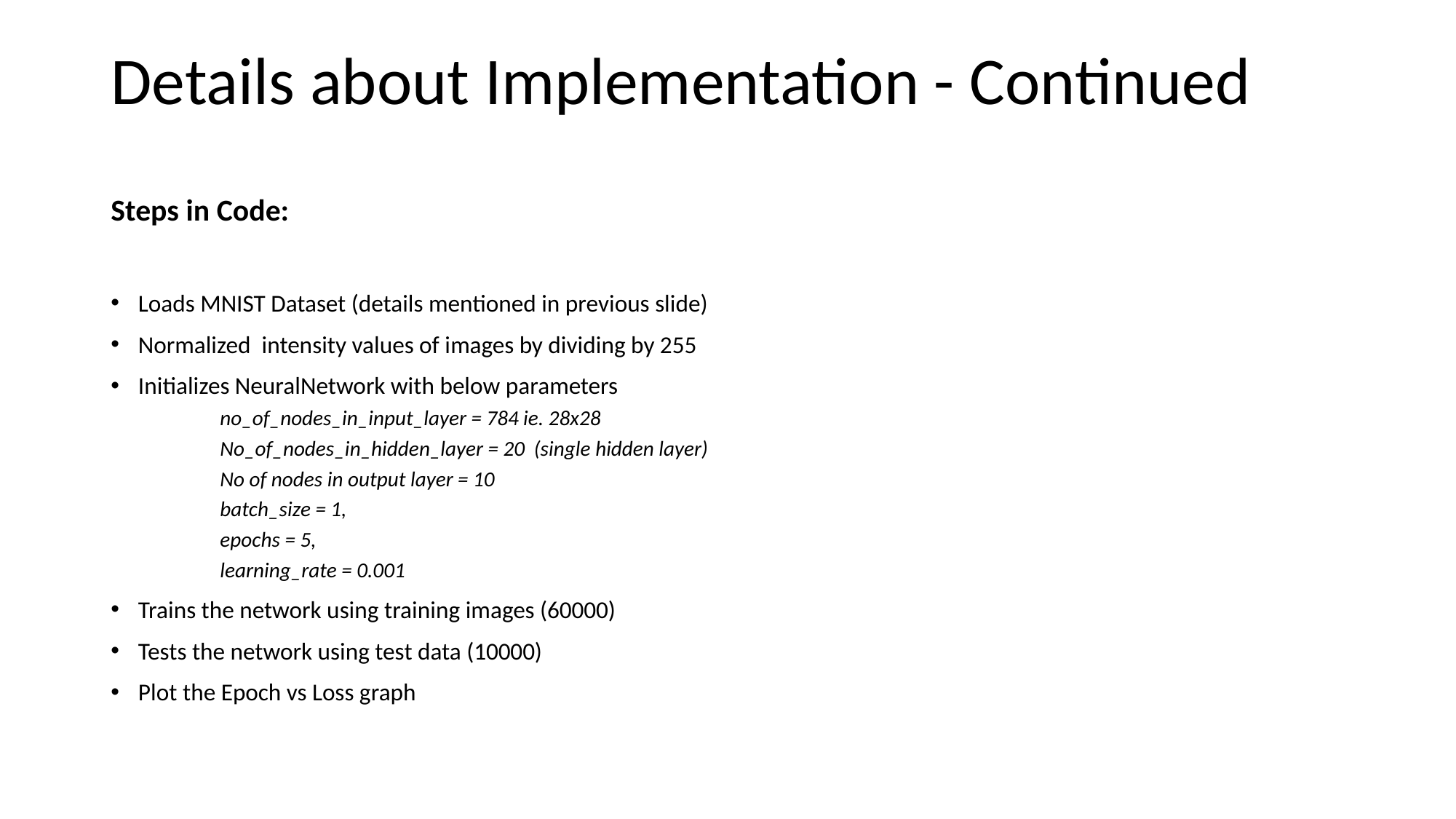

# Details about Implementation - Continued

Steps in Code:

Loads MNIST Dataset (details mentioned in previous slide)
Normalized  intensity values of images by dividing by 255
Initializes NeuralNetwork with below parameters
no_of_nodes_in_input_layer = 784 ie. 28x28
No_of_nodes_in_hidden_layer = 20  (single hidden layer)
No of nodes in output layer = 10
batch_size = 1,
epochs = 5,
learning_rate = 0.001
Trains the network using training images (60000)
Tests the network using test data (10000)
Plot the Epoch vs Loss graph